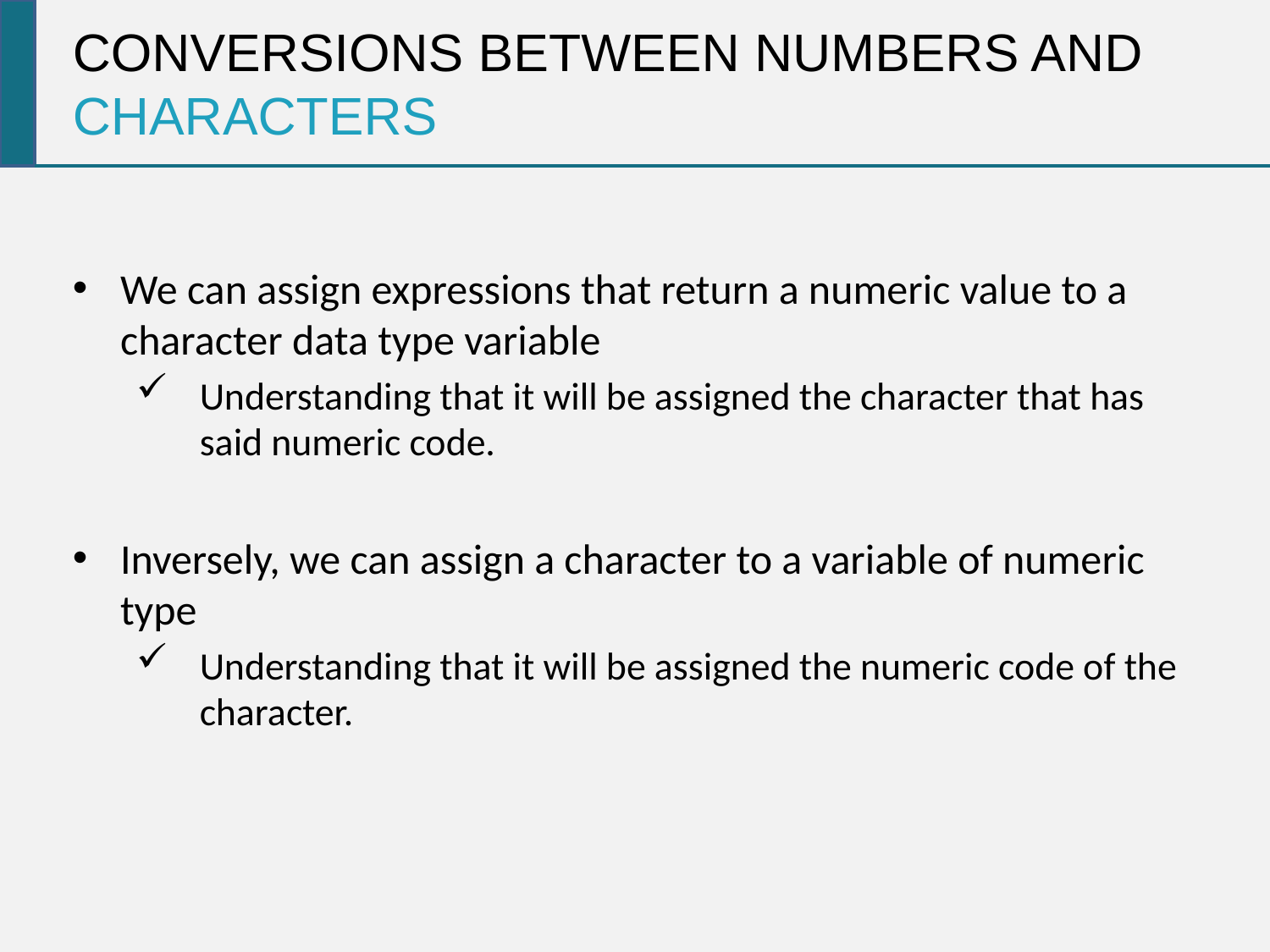

Conversions between numbers and
characters

We can assign expressions that return a numeric value to a character data type variable
Understanding that it will be assigned the character that has said numeric code.

Inversely, we can assign a character to a variable of numeric type
Understanding that it will be assigned the numeric code of the character.